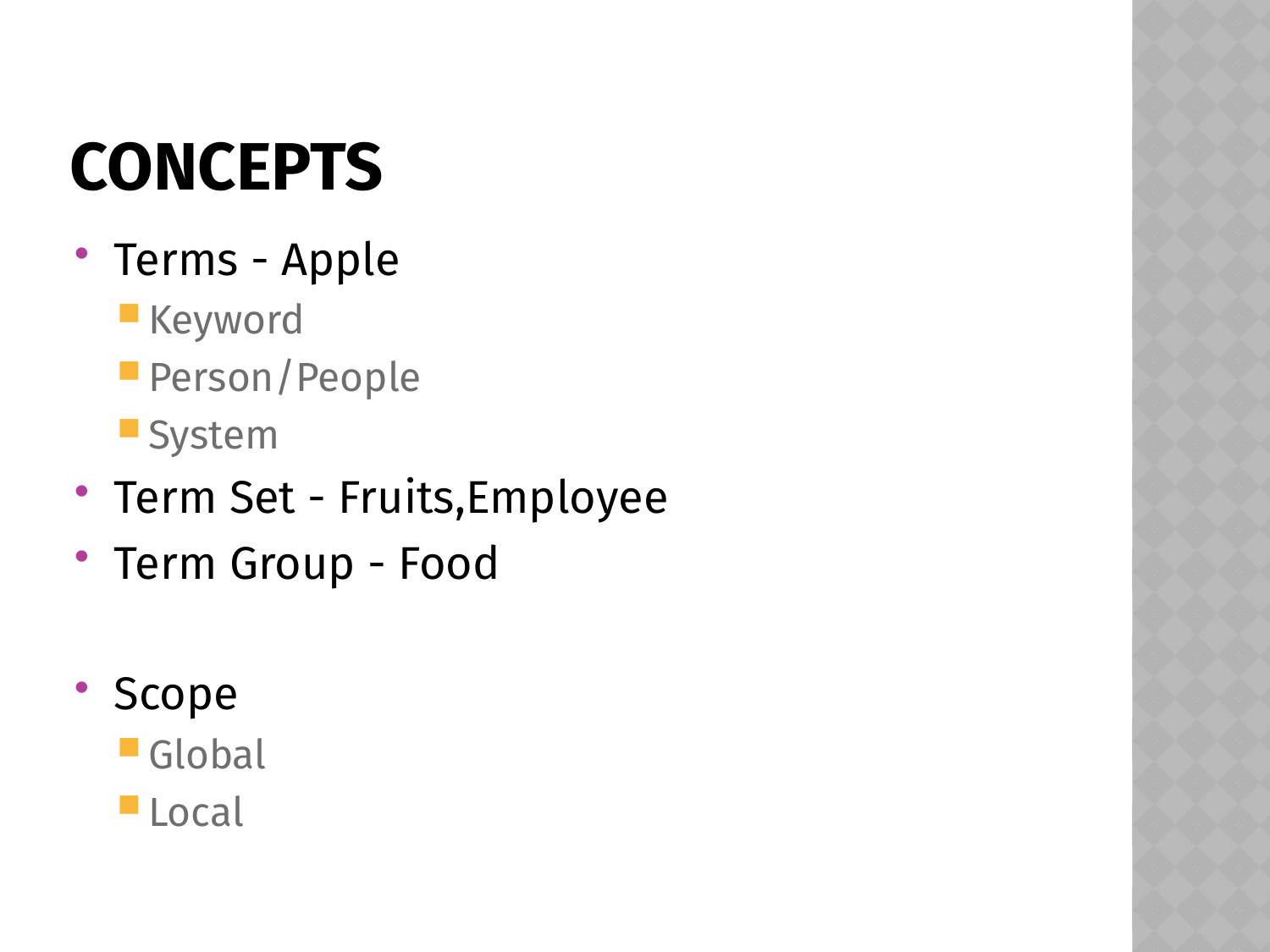

# concepts
Terms - Apple
Keyword
Person/People
System
Term Set - Fruits,Employee
Term Group - Food

Scope
Global
Local